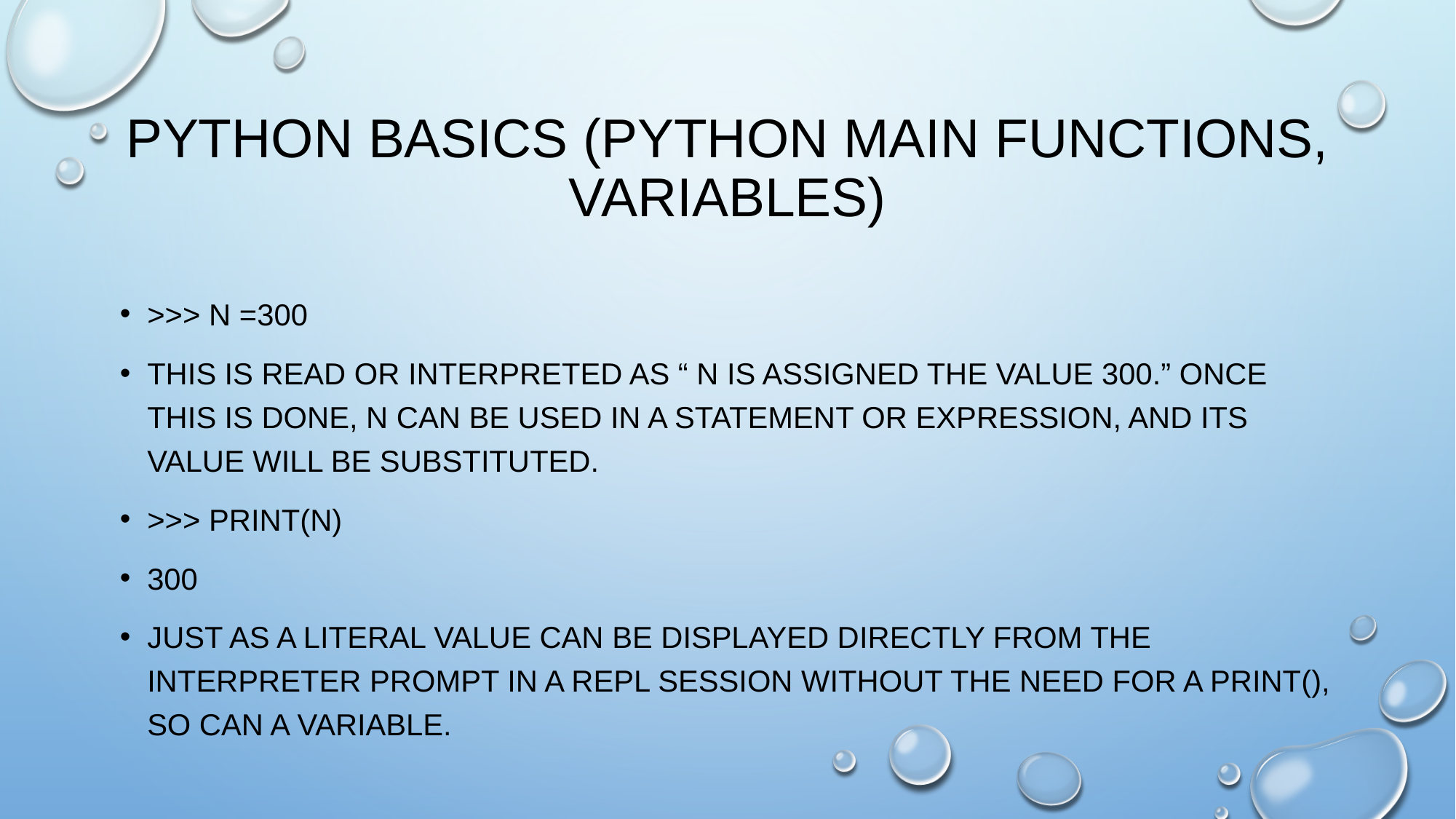

# Python basics (python main functions, variables)
>>> n =300
This is read or interpreted as “ n is assigned the value 300.” once this is done, n can be used in a statement or expression, and its value will be substituted.
>>> print(n)
300
Just as a literal value can be displayed directly from the interpreter prompt in a repl session without the need for a print(), so can a variable.